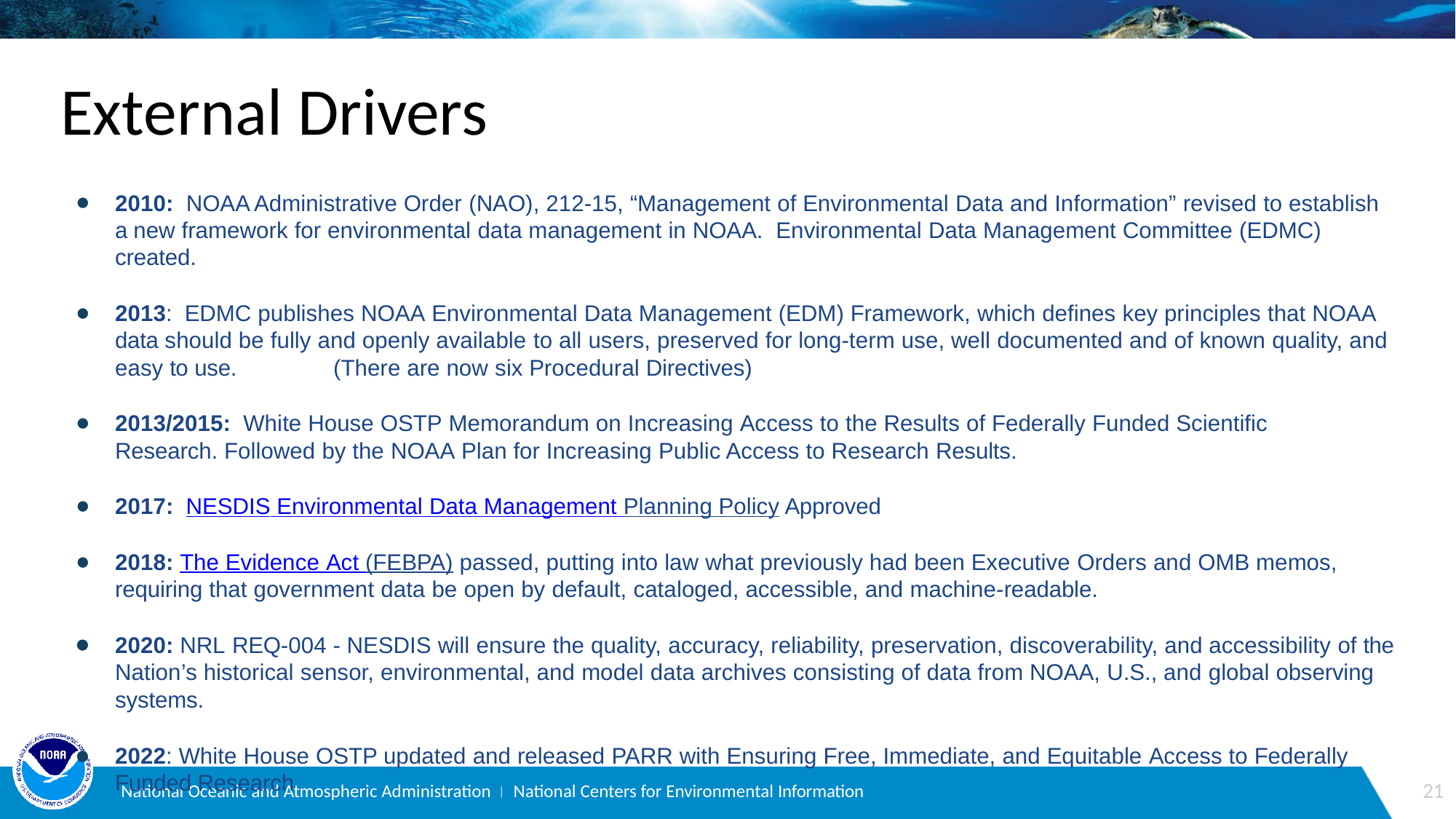

# External Drivers
2010: NOAA Administrative Order (NAO), 212-15, “Management of Environmental Data and Information” revised to establish a new framework for environmental data management in NOAA. Environmental Data Management Committee (EDMC) created.

2013: EDMC publishes NOAA Environmental Data Management (EDM) Framework, which defines key principles that NOAA data should be fully and openly available to all users, preserved for long-term use, well documented and of known quality, and easy to use.	(There are now six Procedural Directives)

2013/2015: White House OSTP Memorandum on Increasing Access to the Results of Federally Funded Scientific Research. Followed by the NOAA Plan for Increasing Public Access to Research Results.

2017: NESDIS Environmental Data Management Planning Policy Approved

2018: The Evidence Act (FEBPA) passed, putting into law what previously had been Executive Orders and OMB memos, requiring that government data be open by default, cataloged, accessible, and machine-readable.

2020: NRL REQ-004 - NESDIS will ensure the quality, accuracy, reliability, preservation, discoverability, and accessibility of the Nation’s historical sensor, environmental, and model data archives consisting of data from NOAA, U.S., and global observing systems.

2022: White House OSTP updated and released PARR with Ensuring Free, Immediate, and Equitable Access to Federally Funded Research
21
National Oceanic and Atmospheric Administration ⎸National Centers for Environmental Information